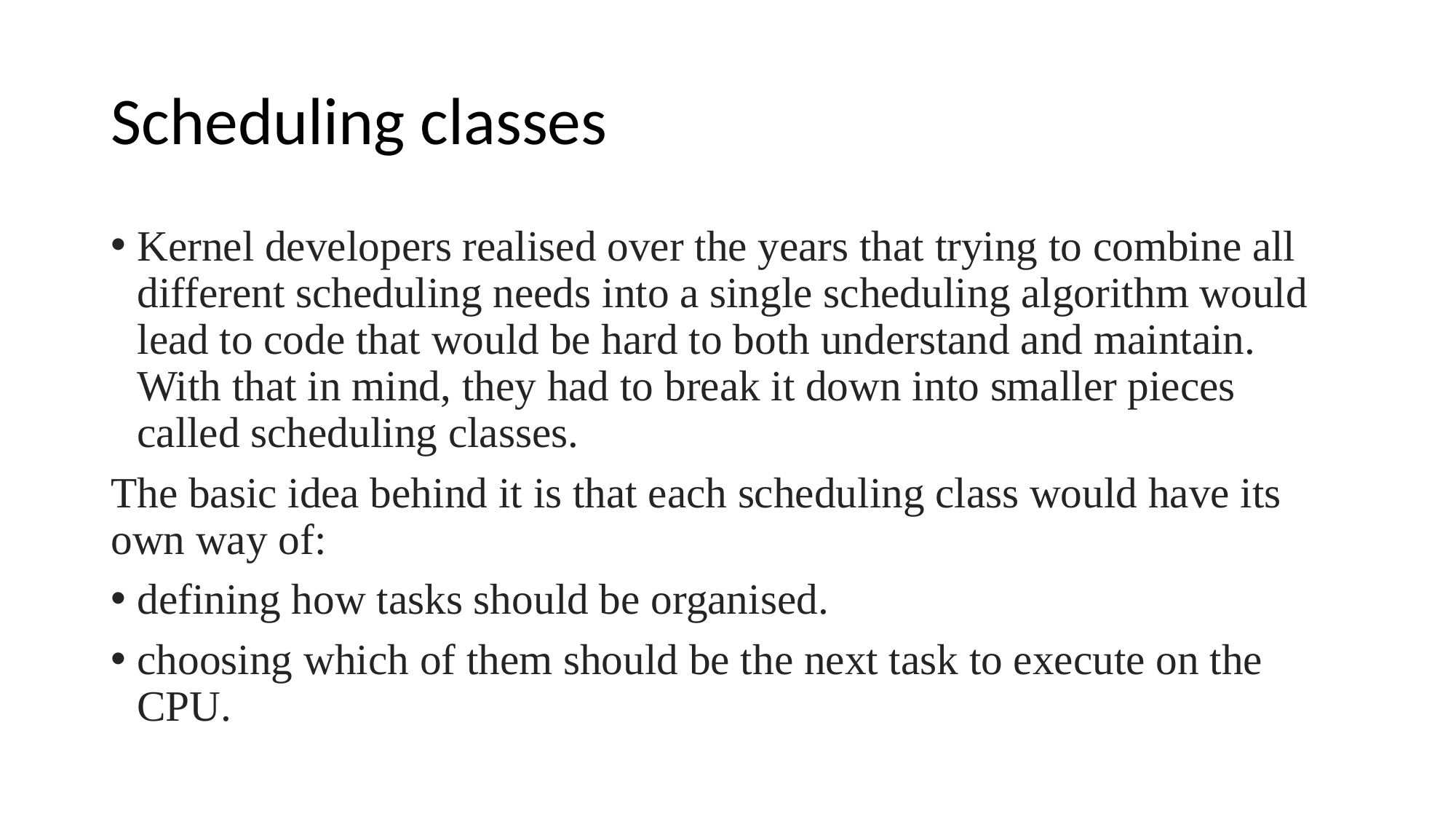

# Scheduling classes
Kernel developers realised over the years that trying to combine all different scheduling needs into a single scheduling algorithm would lead to code that would be hard to both understand and maintain. With that in mind, they had to break it down into smaller pieces called scheduling classes.
The basic idea behind it is that each scheduling class would have its own way of:
defining how tasks should be organised.
choosing which of them should be the next task to execute on the CPU.